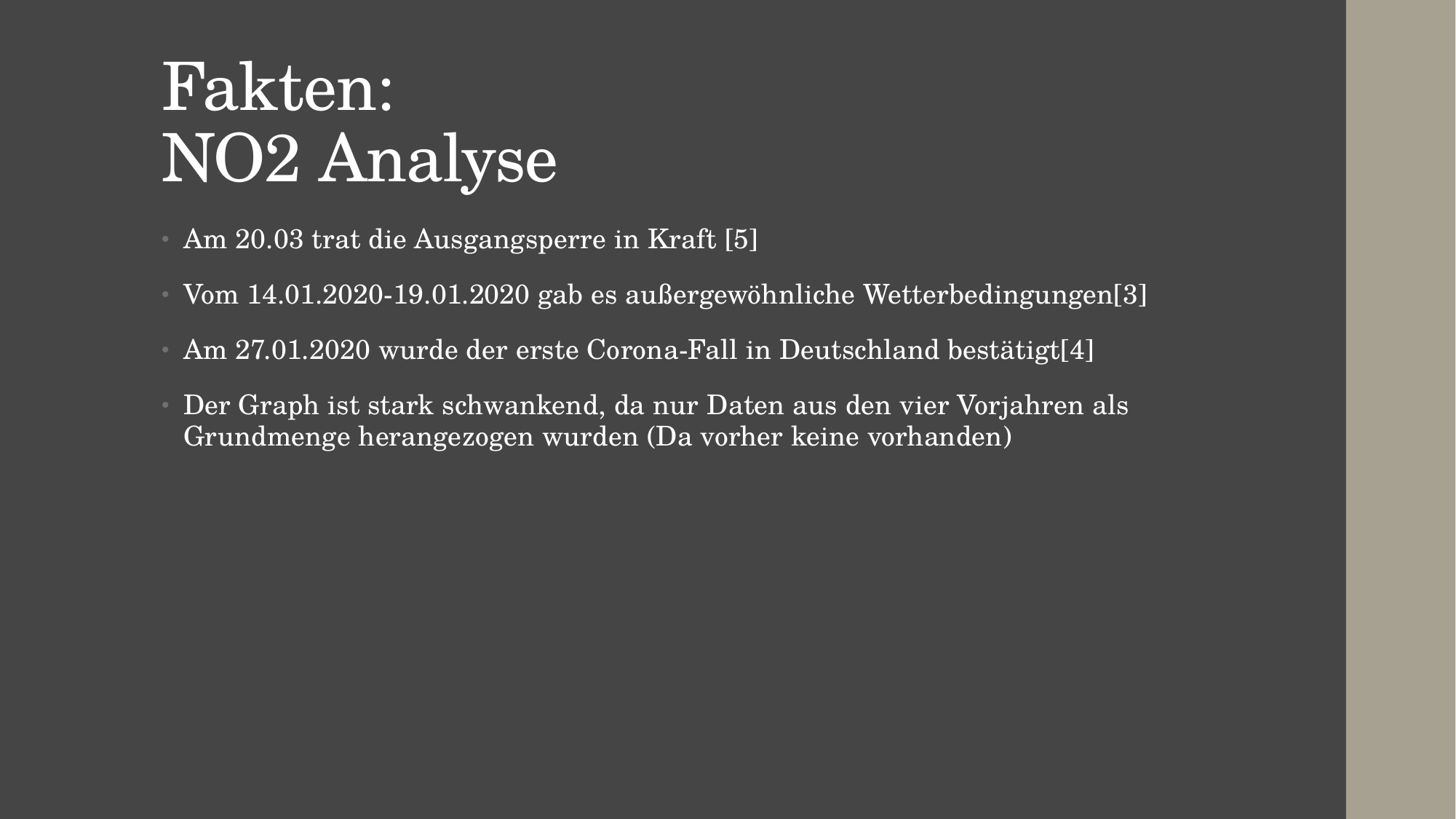

# Fakten: NO2 Analyse
Am 20.03 trat die Ausgangsperre in Kraft [5]
Vom 14.01.2020-19.01.2020 gab es außergewöhnliche Wetterbedingungen[3]
Am 27.01.2020 wurde der erste Corona-Fall in Deutschland bestätigt[4]
Der Graph ist stark schwankend, da nur Daten aus den vier Vorjahren als Grundmenge herangezogen wurden (Da vorher keine vorhanden)